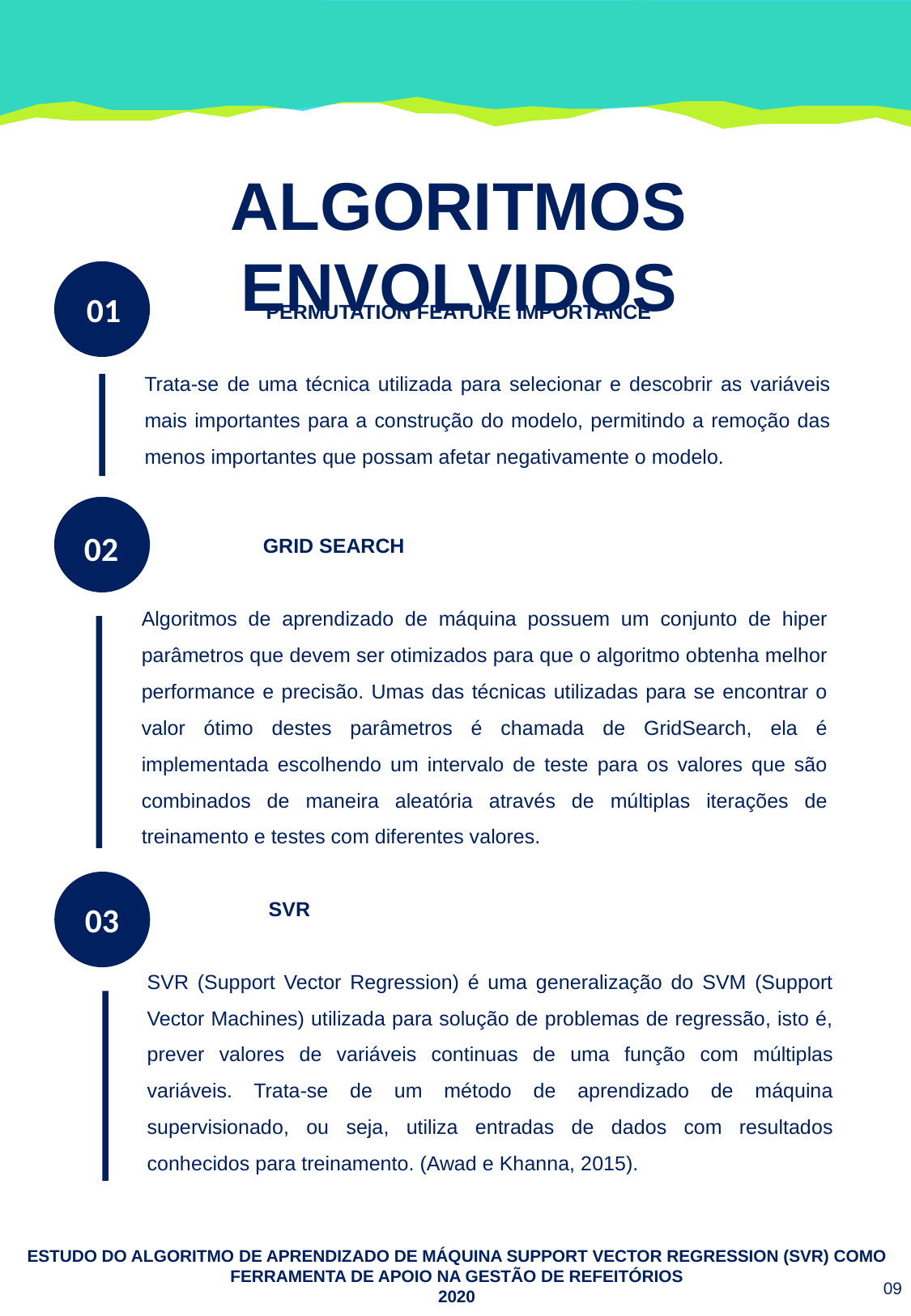

ALGORITMOS ENVOLVIDOS

	PERMUTATION FEATURE IMPORTANCE

Trata-se de uma técnica utilizada para selecionar e descobrir as variáveis mais importantes para a construção do modelo, permitindo a remoção das menos importantes que possam afetar negativamente o modelo.
01

	GRID SEARCH

Algoritmos de aprendizado de máquina possuem um conjunto de hiper parâmetros que devem ser otimizados para que o algoritmo obtenha melhor performance e precisão. Umas das técnicas utilizadas para se encontrar o valor ótimo destes parâmetros é chamada de GridSearch, ela é implementada escolhendo um intervalo de teste para os valores que são combinados de maneira aleatória através de múltiplas iterações de treinamento e testes com diferentes valores.
02

	SVR

SVR (Support Vector Regression) é uma generalização do SVM (Support Vector Machines) utilizada para solução de problemas de regressão, isto é, prever valores de variáveis continuas de uma função com múltiplas variáveis. Trata-se de um método de aprendizado de máquina supervisionado, ou seja, utiliza entradas de dados com resultados conhecidos para treinamento. (Awad e Khanna, 2015).
03

ESTUDO DO ALGORITMO DE APRENDIZADO DE MÁQUINA SUPPORT VECTOR REGRESSION (SVR) COMO FERRAMENTA DE APOIO NA GESTÃO DE REFEITÓRIOS
2020
09